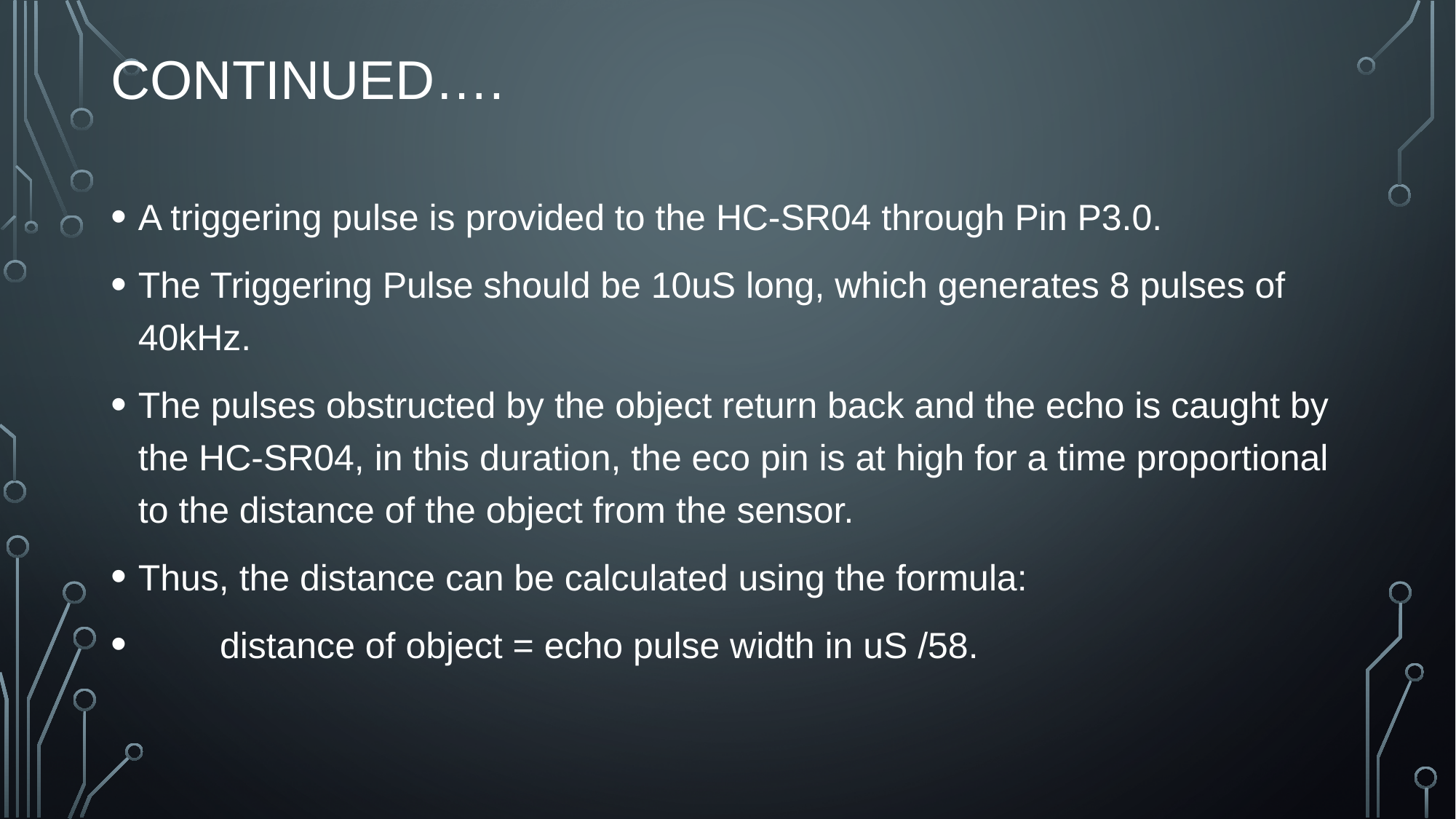

# CONTINUED….
A triggering pulse is provided to the HC-SR04 through Pin P3.0.
The Triggering Pulse should be 10uS long, which generates 8 pulses of 40kHz.
The pulses obstructed by the object return back and the echo is caught by the HC-SR04, in this duration, the eco pin is at high for a time proportional to the distance of the object from the sensor.
Thus, the distance can be calculated using the formula:
        distance of object = echo pulse width in uS /58.